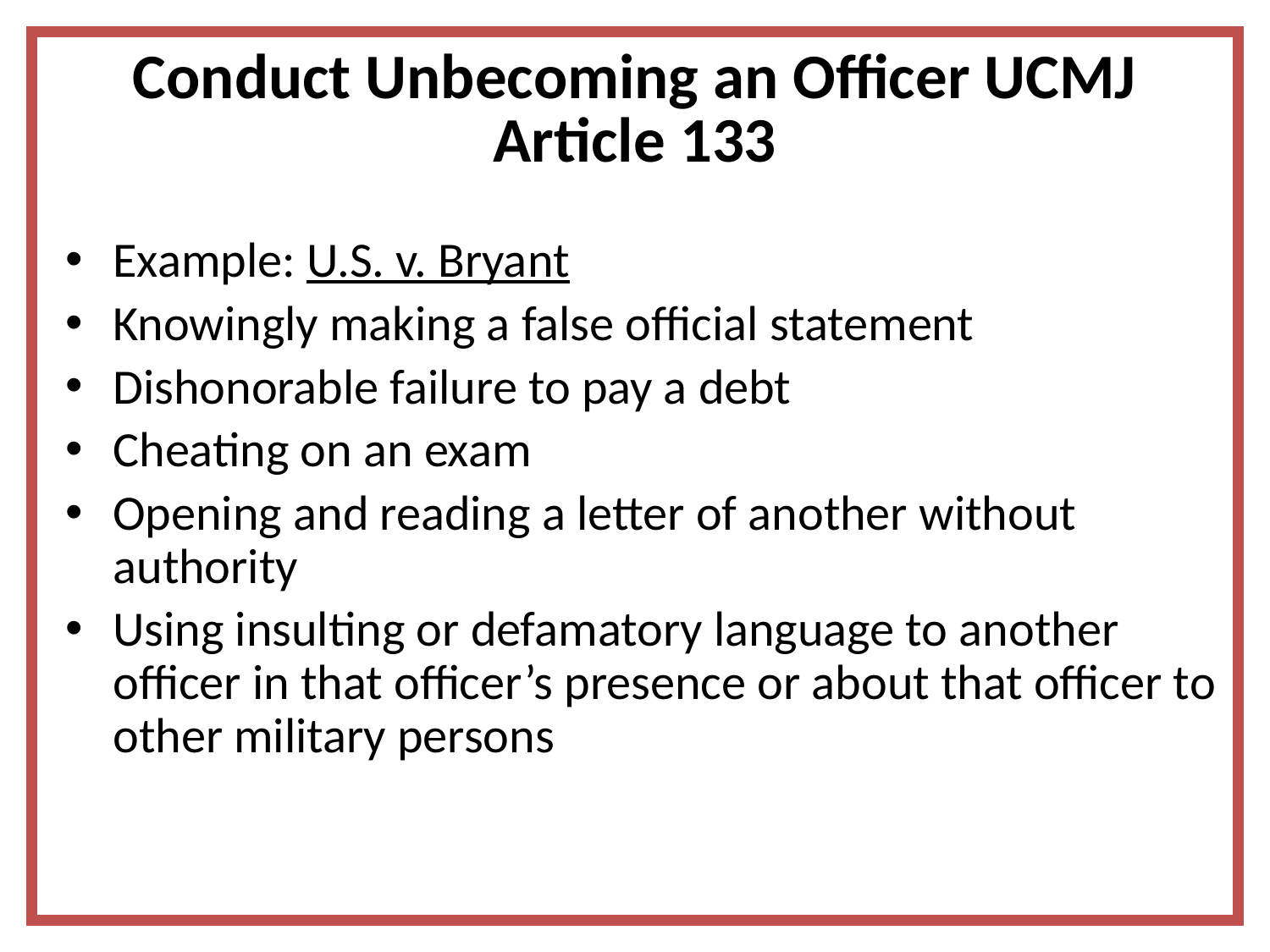

Conduct Unbecoming an Officer UCMJ
Article 133
Example: U.S. v. Bryant
Knowingly making a false official statement
Dishonorable failure to pay a debt
Cheating on an exam
Opening and reading a letter of another without authority
Using insulting or defamatory language to another officer in that officer’s presence or about that officer to other military persons